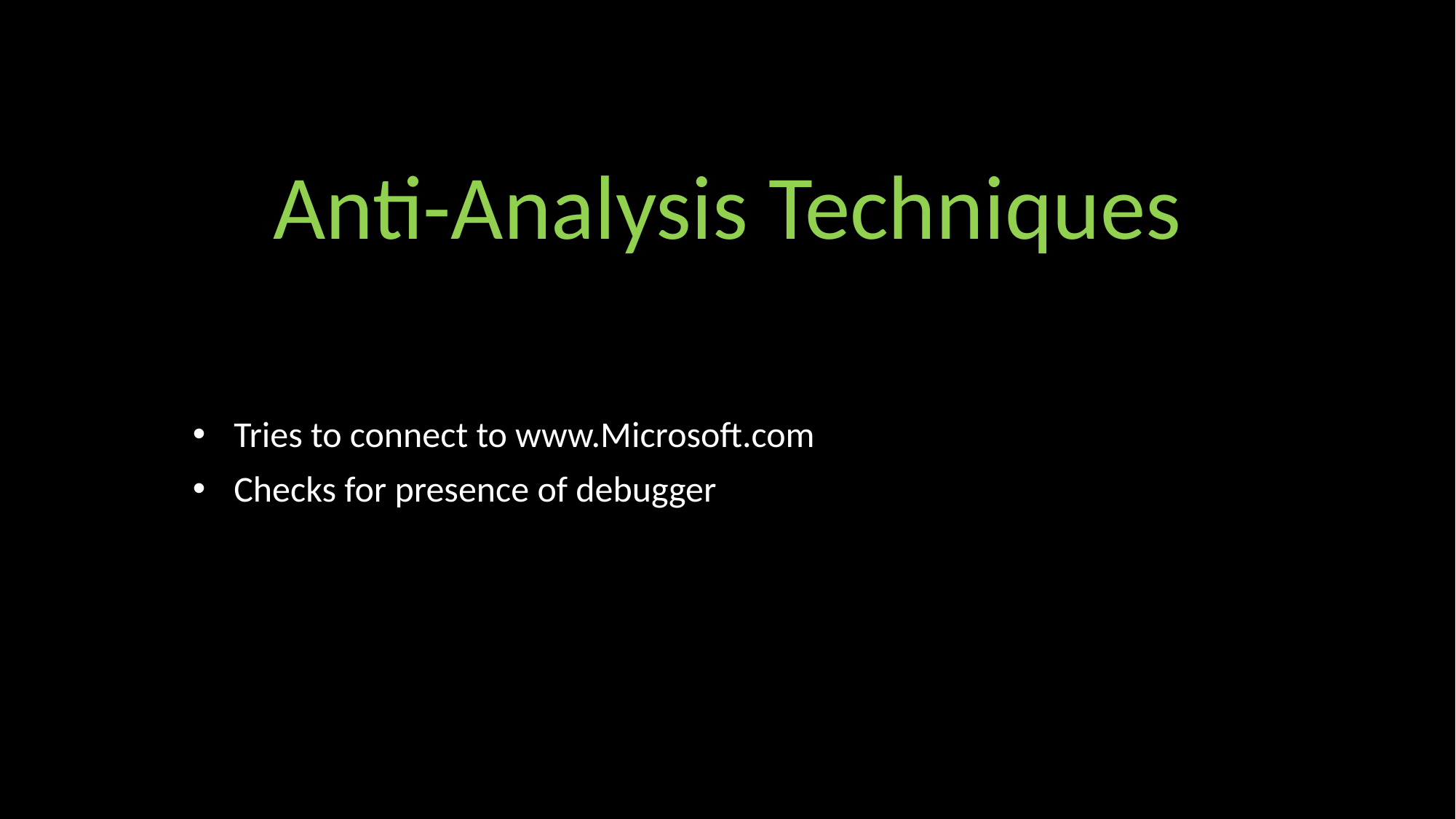

# Anti-Analysis Techniques
Tries to connect to www.Microsoft.com
Checks for presence of debugger